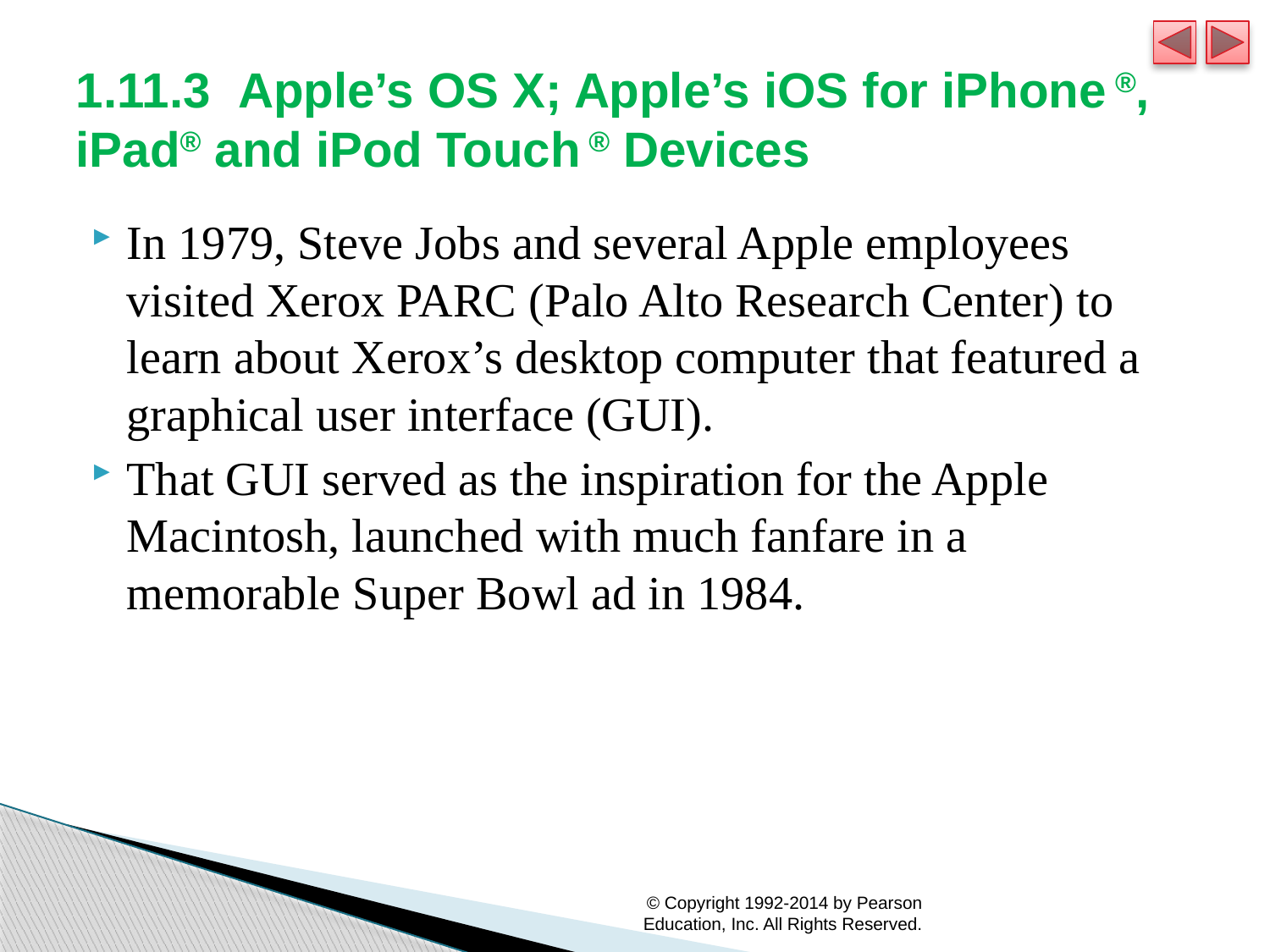

# 1.11.3  Apple’s OS X; Apple’s iOS for iPhone ®, iPad® and iPod Touch ® Devices
In 1979, Steve Jobs and several Apple employees visited Xerox PARC (Palo Alto Research Center) to learn about Xerox’s desktop computer that featured a graphical user interface (GUI).
That GUI served as the inspiration for the Apple Macintosh, launched with much fanfare in a memorable Super Bowl ad in 1984.
© Copyright 1992-2014 by Pearson Education, Inc. All Rights Reserved.